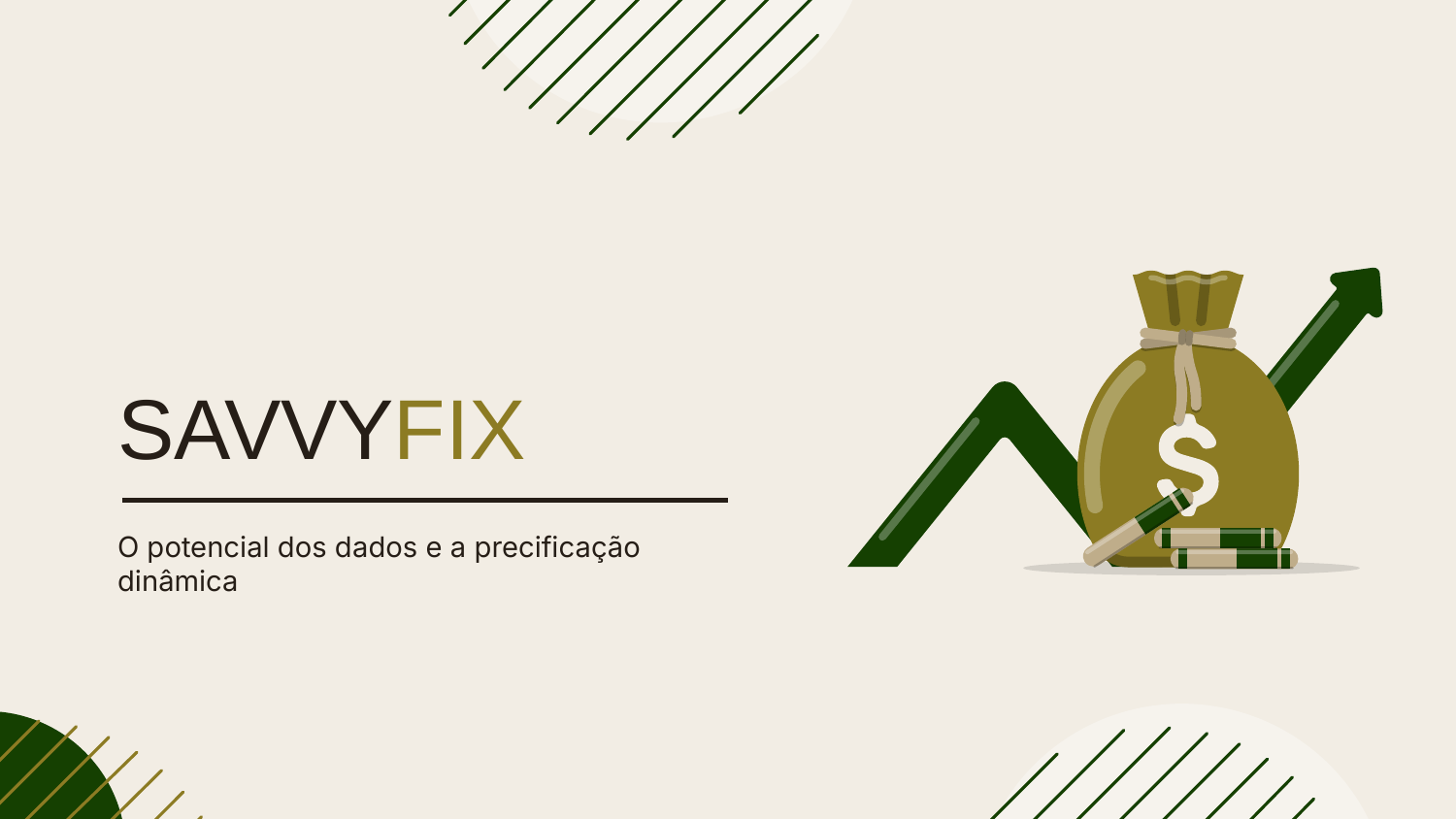

# SAVVYFIX
O potencial dos dados e a precificação dinâmica